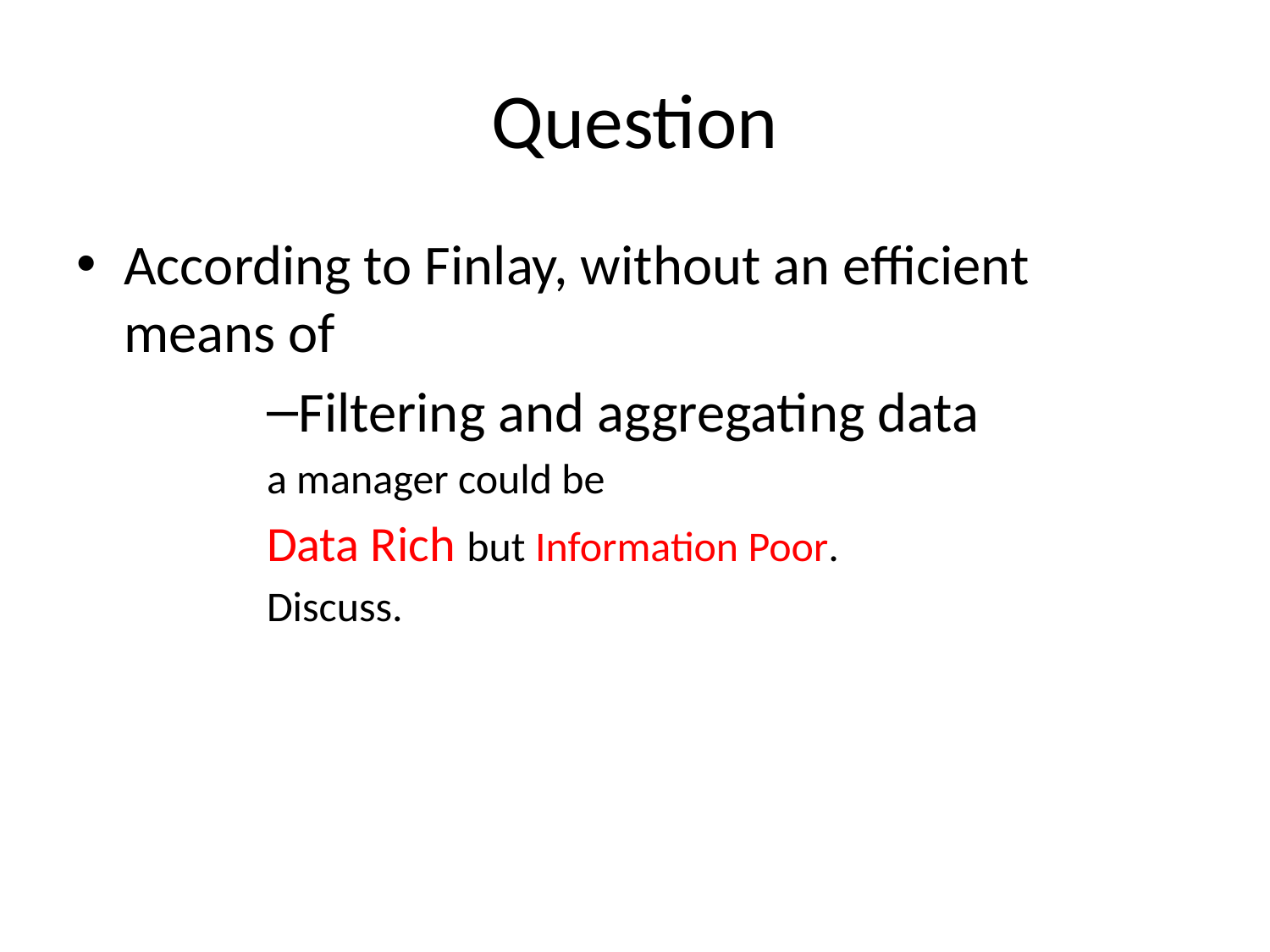

# Question
According to Finlay, without an efficient means of
Filtering and aggregating data
a manager could be
Data Rich but Information Poor.
Discuss.